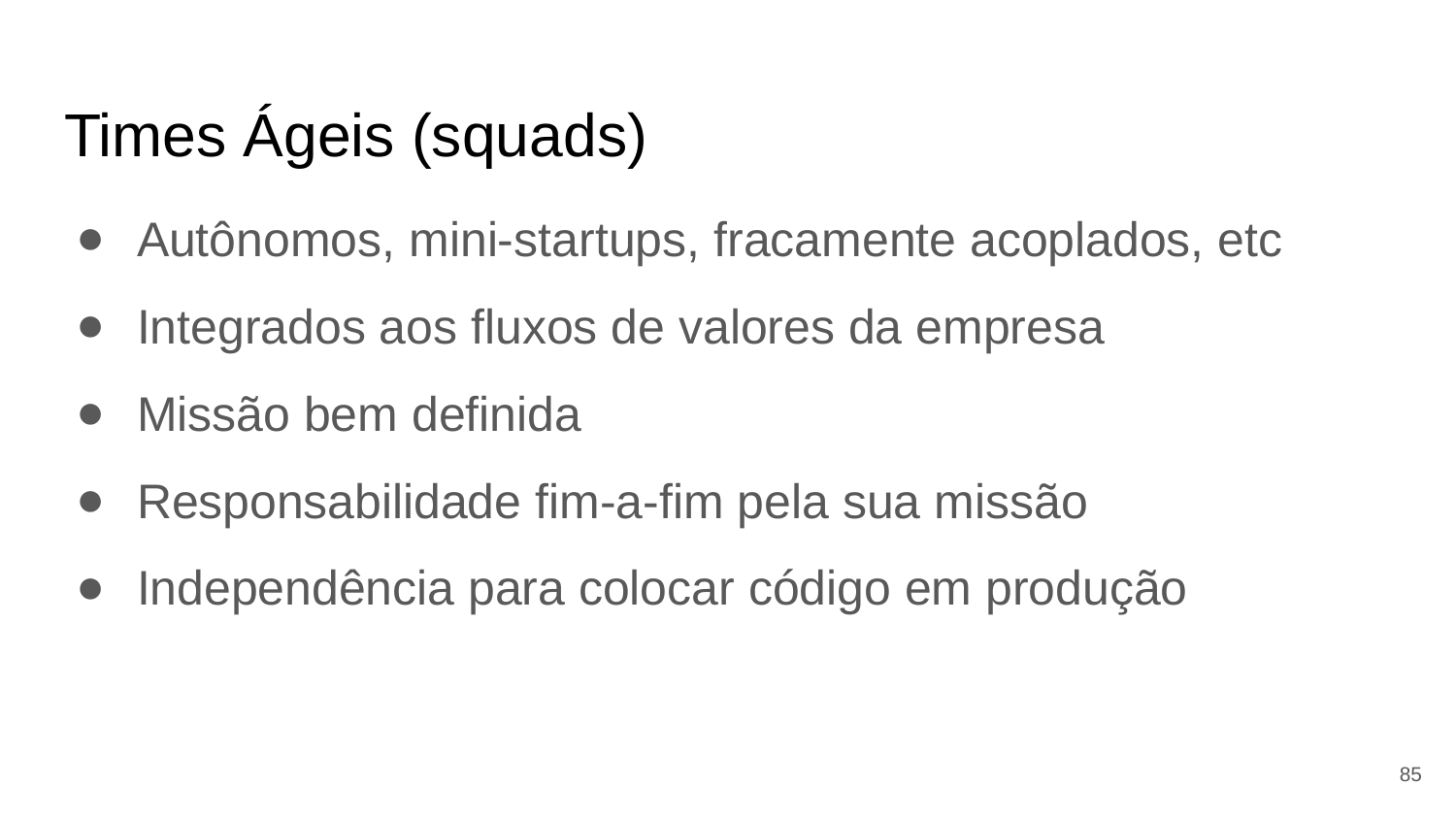

# Times Ágeis (squads)
Autônomos, mini-startups, fracamente acoplados, etc
Integrados aos fluxos de valores da empresa
Missão bem definida
Responsabilidade fim-a-fim pela sua missão
Independência para colocar código em produção
85